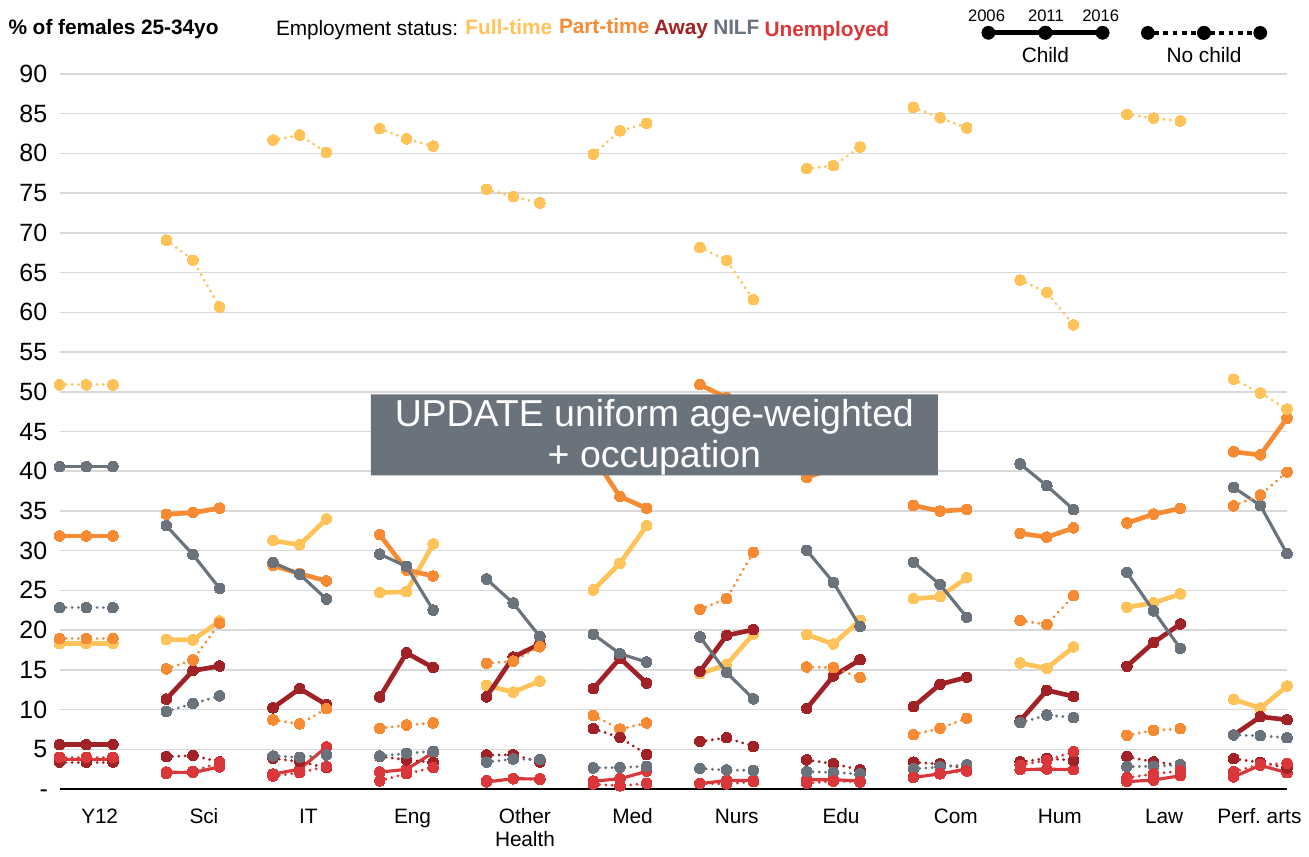

2006
2011
2016
Child
No child
Part-time
Away
% of females 25-34yo
Full-time
NILF
Employment status:
Unemployed

### Chart

| Category | ChildEmployedFT | ChildEmployedPT | ChildEmployedAway | ChildNILF | ChildUnemployed | NochildEmployedFT | NochildEmployedPT | NochildEmployedAway | NochildNILF | NochildUnemployed |
|---|---|---|---|---|---|---|---|---|---|---|
| Y12 | 18.317161974113116 | 31.840103700032408 | 5.592939247793515 | 40.55929392477935 | 3.6905011532816103 | 50.861574592424695 | 18.93279445096808 | 3.3916819137606162 | 22.816024468172262 | 3.997924574674349 |
| Y12 | 18.317161974113116 | 31.840103700032408 | 5.592939247793515 | 40.55929392477935 | 3.6905011532816103 | 50.861574592424695 | 18.93279445096808 | 3.3916819137606162 | 22.816024468172262 | 3.997924574674349 |
| Y12 | 18.317161974113116 | 31.840103700032408 | 5.592939247793515 | 40.55929392477935 | 3.6905011532816103 | 50.861574592424695 | 18.93279445096808 | 3.3916819137606162 | 22.816024468172262 | 3.997924574674349 |
|  | None | None | None | None | None | None | None | None | None | None |
| Science (excl maths) | 18.8288643533123 | 34.5820189274448 | 11.317034700315459 | 33.14274447949527 | 2.1293375394321767 | 69.07564285178799 | 15.113576729889797 | 4.063273108928706 | 9.775845265762051 | 1.9716620436314565 |
| Science (excl maths) | 18.755684919046754 | 34.78260869565217 | 14.899035837729672 | 29.48881207931599 | 2.073858468255412 | 66.5515975027543 | 16.246786632390744 | 4.215938303341902 | 10.745501285347043 | 2.2401762761659936 |
| Science (excl maths) | 21.14985862393968 | 35.3440150801131 | 15.475966069745523 | 25.24033930254477 | 2.789820923656927 | 60.65524496543433 | 20.874661857529304 | 3.418996092575894 | 11.722272317403066 | 3.3288247670574087 |
|  | None | None | None | None | None | None | None | None | None | None |
| IT | 31.25336202259279 | 28.13340505648198 | 10.220548682087143 | 28.509951586874667 | 1.8827326519634209 | 81.65680473372781 | 8.703155818540434 | 3.8708086785009863 | 4.142011834319527 | 1.6272189349112427 |
| IT | 30.72983354673495 | 27.10200597524541 | 12.633376013657704 | 27.01664532650448 | 2.518139137857448 | 82.29768786127167 | 8.188824662813103 | 3.4441233140655108 | 3.998073217726397 | 2.071290944123314 |
| IT | 33.978664559462665 | 26.195179770841566 | 10.628210193599367 | 23.90359541683129 | 5.2943500592651125 | 80.1071155317521 | 10.099464422341239 | 2.6778882938026016 | 4.284621270084163 | 2.830910482019893 |
|  | None | None | None | None | None | None | None | None | None | None |
| Engineering | 24.71698113207547 | 32.0125786163522 | 11.572327044025158 | 29.559748427672954 | 2.1383647798742142 | 83.1 | 7.625 | 4.1000000000000005 | 4.15 | 1.0250000000000001 |
| Engineering | 24.81940144478844 | 27.55417956656347 | 17.131062951496386 | 28.01857585139319 | 2.476780185758514 | 81.82237600922721 | 8.050749711649367 | 3.667820069204152 | 4.498269896193772 | 1.9607843137254901 |
| Engineering | 30.822510822510825 | 26.796536796536795 | 15.281385281385282 | 22.51082251082251 | 4.588744588744588 | 80.89887640449437 | 8.314606741573034 | 3.3503575076608785 | 4.759959141981613 | 2.676200204290092 |
|  | None | None | None | None | None | None | None | None | None | None |
| Other health | 13.053311793214863 | 48.02907915993538 | 11.59935379644588 | 26.4297253634895 | 0.8885298869143781 | 75.4810583283223 | 15.81479254359591 | 4.284425736620565 | 3.3824413710162355 | 1.037282020444979 |
| Other health | 12.18717262251193 | 46.51379350483064 | 16.598766150622744 | 23.39657781399139 | 1.3036899080433013 | 74.54035693104007 | 16.094247048040113 | 4.3025826279182615 | 3.7795869952013805 | 1.2832263978001832 |
| Other health | 13.577947476252561 | 47.71838331160365 | 18.252933507170795 | 19.184205624883592 | 1.2665300800894022 | 73.74983181593936 | 17.89926895994977 | 3.4040453872718306 | 3.7224738754092477 | 1.2243799614297888 |
|  | None | None | None | None | None | None | None | None | None | None |
| Medicine | 25.04970178926441 | 41.84890656063619 | 12.624254473161034 | 19.4831013916501 | 0.9940357852882704 | 79.88734261100066 | 9.244532803180915 | 7.58780649436713 | 2.650762094102054 | 0.629555997349238 |
| Medicine | 28.410008071025022 | 36.803874092009686 | 16.46489104116223 | 17.029862792574658 | 1.29136400322841 | 82.82369804108934 | 7.54897276636407 | 6.497849976110846 | 2.7233635929288105 | 0.4061156235069278 |
| Medicine | 33.136792452830186 | 35.318396226415096 | 13.325471698113208 | 15.978773584905662 | 2.2405660377358494 | 83.76848639766295 | 8.307467591747306 | 4.345444586452437 | 2.866532773416104 | 0.7120686507211976 |
|  | None | None | None | None | None | None | None | None | None | None |
| Nursing | 14.504859047466068 | 50.887478917356034 | 14.785960966990602 | 19.139024977913422 | 0.6826760902738735 | 68.13491064686635 | 22.619347260676232 | 5.9904354392147 | 2.5589395083480158 | 0.696367144894706 |
| Nursing | 15.656565656565657 | 49.25526450950179 | 19.337442218798152 | 14.663585002568052 | 1.0871426125663413 | 66.53122648607976 | 23.95786305492852 | 6.455981941309255 | 2.4003009781790823 | 0.6546275395033859 |
| Nursing | 19.507864028411973 | 48.00228310502283 | 20.053272450532724 | 11.339421613394215 | 1.0971588026382546 | 61.576936045858155 | 29.796560638417446 | 5.361357761043048 | 2.343486568506238 | 0.9216589861751152 |
|  | None | None | None | None | None | None | None | None | None | None |
| Education | 19.434770961693008 | 39.2133226180909 | 10.130368782927048 | 30.04286096972944 | 1.1786766675596034 | 78.05766312594841 | 15.35660091047041 | 3.668858539875232 | 2.1952453211937275 | 0.7216321025122239 |
| Education | 18.25021329403552 | 40.34747537423408 | 14.220895059334524 | 26.00248196695881 | 1.178934305437059 | 78.4408520924611 | 15.280253814775646 | 3.187792717933222 | 2.0969935035503853 | 0.9941078712796494 |
| Education | 21.250523271301898 | 41.01685884994482 | 16.268980477223426 | 20.432317235605282 | 1.0313201659245728 | 80.78223362089065 | 14.012590347400328 | 2.4102354861273025 | 1.9002098391233389 | 0.8947307064583819 |
|  | None | None | None | None | None | None | None | None | None | None |
| Commerce | 23.9483806923936 | 35.68680977788807 | 10.35488273979402 | 28.545725276088845 | 1.4642015138354634 | 85.77296591496423 | 6.841489622153913 | 3.3813008351241804 | 2.5298550093849457 | 1.4743886183727322 |
| Commerce | 24.203880791012907 | 34.97354006127565 | 13.19283260607186 | 25.721845696778384 | 1.9079008448612014 | 84.47007578282997 | 7.656065959952886 | 3.146876458430562 | 2.7757406049292177 | 1.9512411938573684 |
| Commerce | 26.605987055016183 | 35.182038834951456 | 14.065533980582522 | 21.618122977346278 | 2.5283171521035595 | 83.19071822256535 | 8.910763687833752 | 2.582084110746531 | 3.0496043234896737 | 2.2668296553646874 |
|  | None | None | None | None | None | None | None | None | None | None |
| Humanities | 15.847347994825355 | 32.17981888745149 | 8.602846054333764 | 40.91203104786546 | 2.457956015523933 | 64.04661542276222 | 21.20009918175056 | 3.4093726754277216 | 8.343664765683116 | 3.0002479543763947 |
| Humanities | 15.19434628975265 | 31.696113074204945 | 12.438162544169613 | 38.16254416961131 | 2.508833922261484 | 62.49054701285607 | 20.6957398537938 | 3.869422737585077 | 9.314343332493067 | 3.629947063271994 |
| Humanities | 17.875647668393782 | 32.86454478164323 | 11.658031088082902 | 35.15914137675796 | 2.4426350851221317 | 58.397967370954795 | 24.324685744851564 | 3.5972185076223586 | 8.986359989301953 | 4.693768387269323 |
|  | None | None | None | None | None | None | None | None | None | None |
| Law | 22.885129118432772 | 33.48174532502226 | 15.449688334817454 | 27.248441674087264 | 0.9349955476402494 | 84.88883306117322 | 6.770506217811832 | 4.0824017083281 | 2.8262781057656077 | 1.431980906921241 |
| Law | 23.425076452599388 | 34.58715596330275 | 18.440366972477065 | 22.415902140672785 | 1.1314984709480123 | 84.42513368983957 | 7.391138273491214 | 3.418640183346066 | 2.864782276546982 | 1.900305576776165 |
| Law | 24.550732651368538 | 35.3055017970694 | 20.76306331213713 | 17.694221730716066 | 1.6864805087088746 | 84.05621742367833 | 7.585629188384215 | 3.024944154877141 | 3.052866716306776 | 2.280342516753537 |
|  | None | None | None | None | None | None | None | None | None | None |
| Performing Arts | 11.282051282051283 | 42.43589743589744 | 6.794871794871795 | 37.94871794871795 | 1.5384615384615385 | 51.57364666386908 | 35.62736046999581 | 3.8187159043222825 | 6.798153587914394 | 2.182123373898447 |
| Performing Arts | 10.179640718562874 | 42.035928143712574 | 9.10179640718563 | 35.688622754491014 | 2.9940119760479043 | 49.83582634075155 | 36.993797883983945 | 3.3564392557460776 | 6.712878511492155 | 3.1010580080262677 |
| Performing Arts | 12.94871794871795 | 46.666666666666664 | 8.717948717948717 | 29.615384615384617 | 2.051282051282051 | 47.8134110787172 | 39.86880466472304 | 2.6603498542274053 | 6.450437317784257 | 3.206997084548105 |
UPDATE uniform age-weighted
+ occupation
Y12
Sci
IT
Eng
Other
Health
Med
Nurs
Edu
Com
Hum
Law
Perf. arts